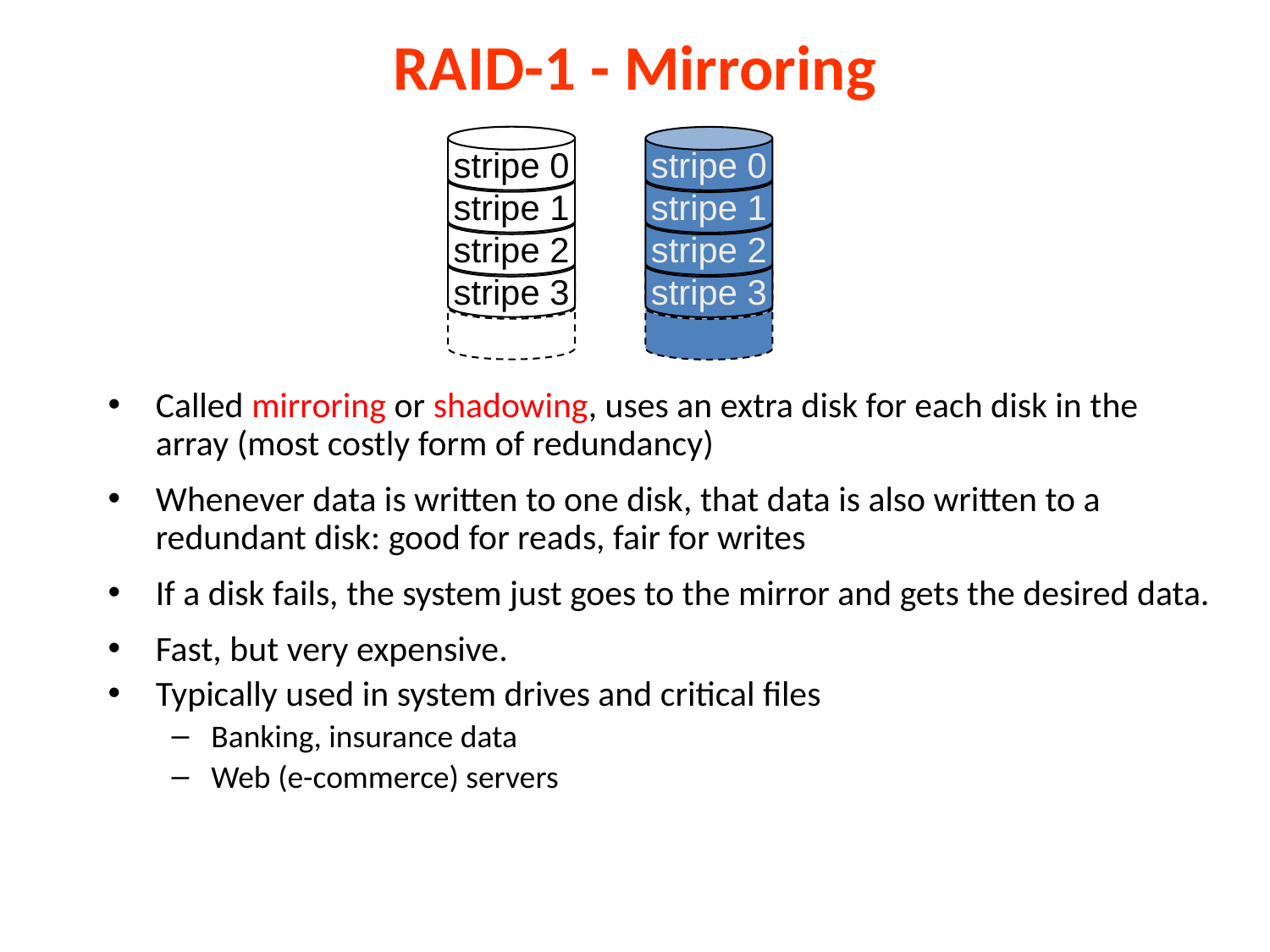

RAID-1 - Mirroring
stripe 0
stripe 1
stripe 2

stripe 3

stripe 0
stripe 1
stripe 2

stripe 3

Called mirroring or shadowing, uses an extra disk for each disk in the array (most costly form of redundancy)
Whenever data is written to one disk, that data is also written to a redundant disk: good for reads, fair for writes
If a disk fails, the system just goes to the mirror and gets the desired data.
Fast, but very expensive.
Typically used in system drives and critical files
Banking, insurance data
Web (e-commerce) servers